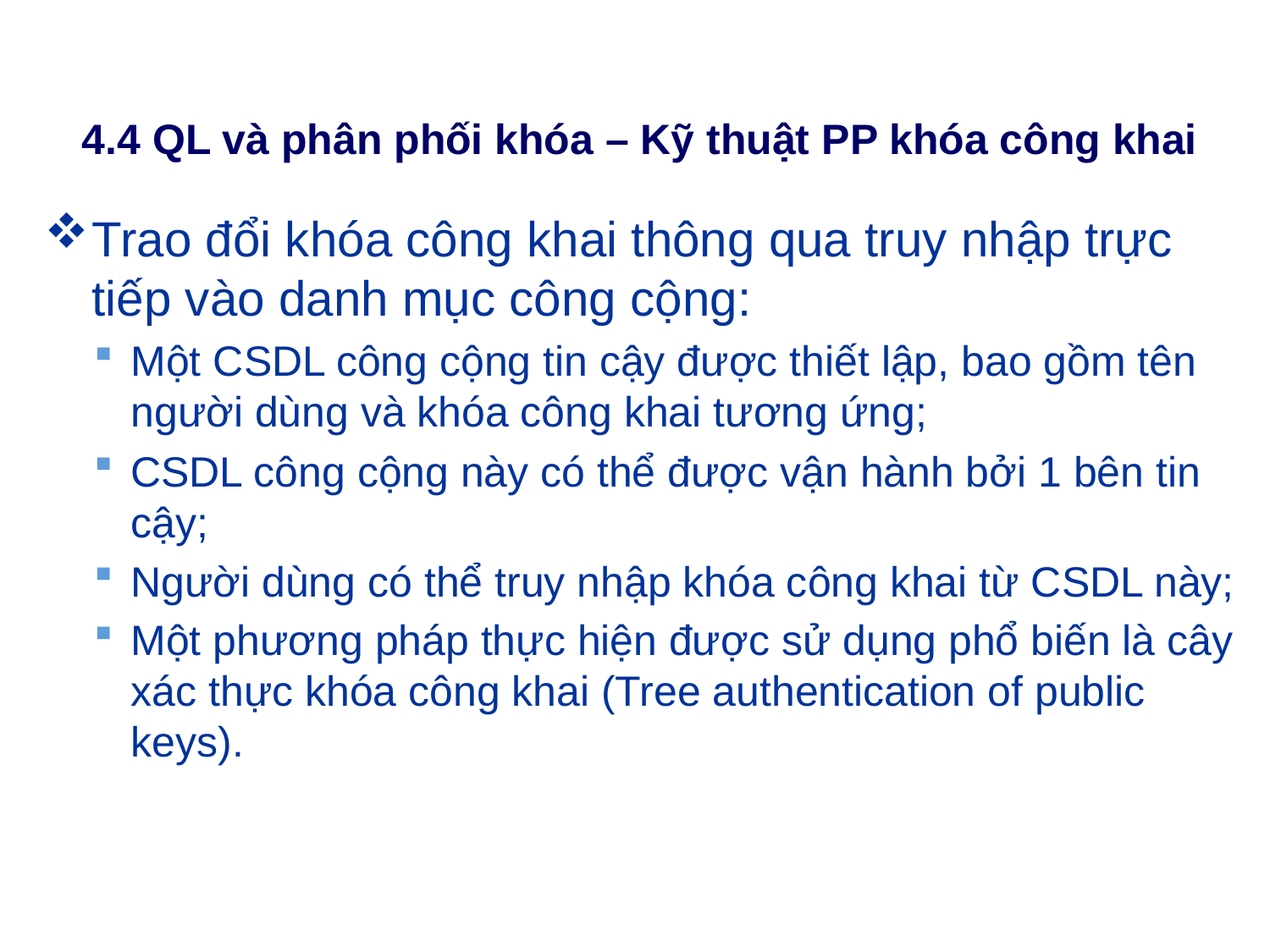

# 4.4 QL và phân phối khóa – Kỹ thuật PP khóa công khai
Trao đổi khóa công khai thông qua truy nhập trực tiếp vào danh mục công cộng:
Một CSDL công cộng tin cậy được thiết lập, bao gồm tên người dùng và khóa công khai tương ứng;
CSDL công cộng này có thể được vận hành bởi 1 bên tin cậy;
Người dùng có thể truy nhập khóa công khai từ CSDL này;
Một phương pháp thực hiện được sử dụng phổ biến là cây xác thực khóa công khai (Tree authentication of public keys).